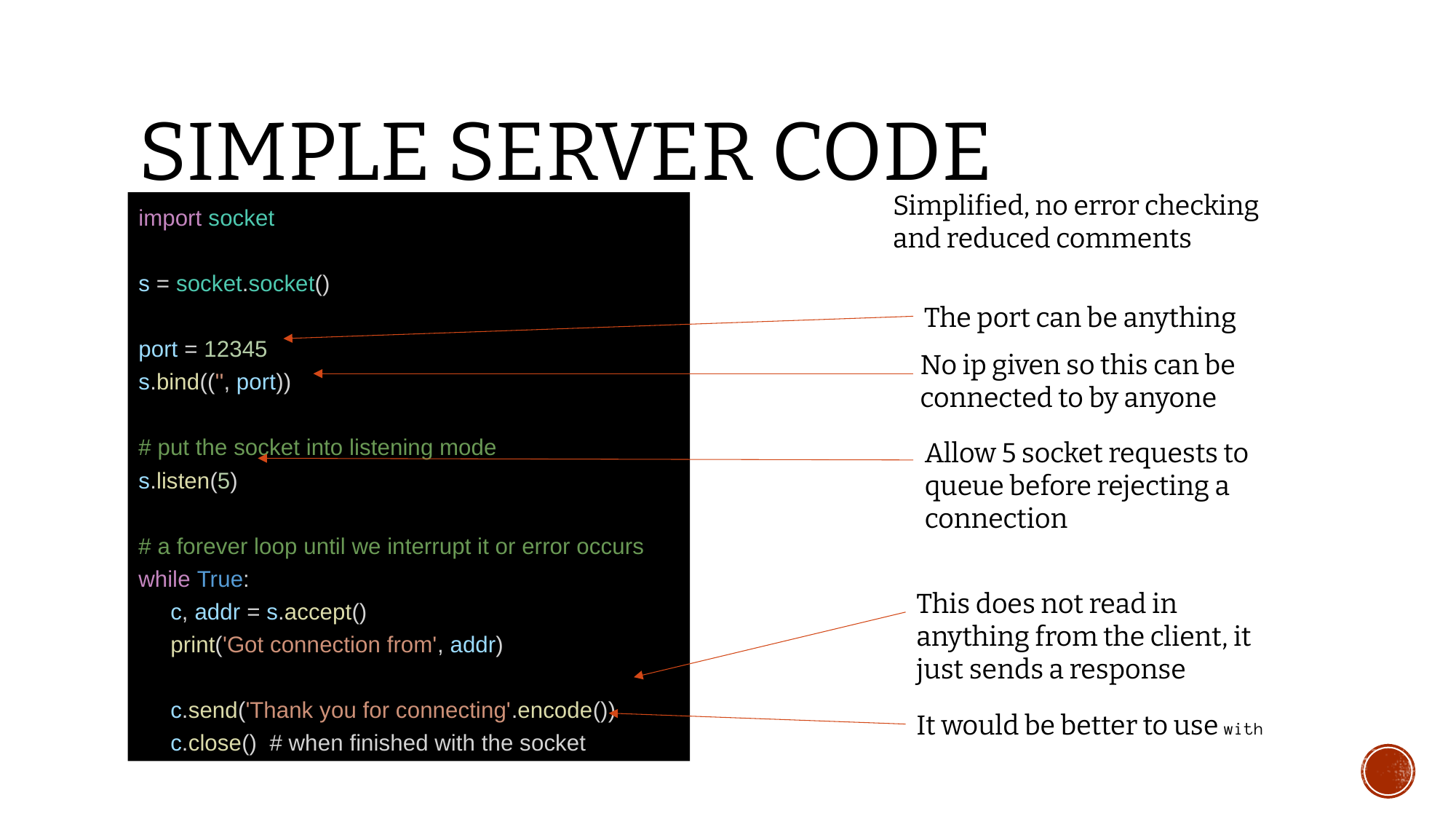

# Simple Server Code
Simplified, no error checking and reduced comments
import socket
s = socket.socket()
port = 12345
s.bind(('', port))
# put the socket into listening mode
s.listen(5)
# a forever loop until we interrupt it or error occurs
while True:
     c, addr = s.accept()
     print('Got connection from', addr)
     c.send('Thank you for connecting'.encode())
     c.close()  # when finished with the socket
The port can be anything
No ip given so this can be connected to by anyone
Allow 5 socket requests to queue before rejecting a connection
This does not read in anything from the client, it just sends a response
It would be better to use with